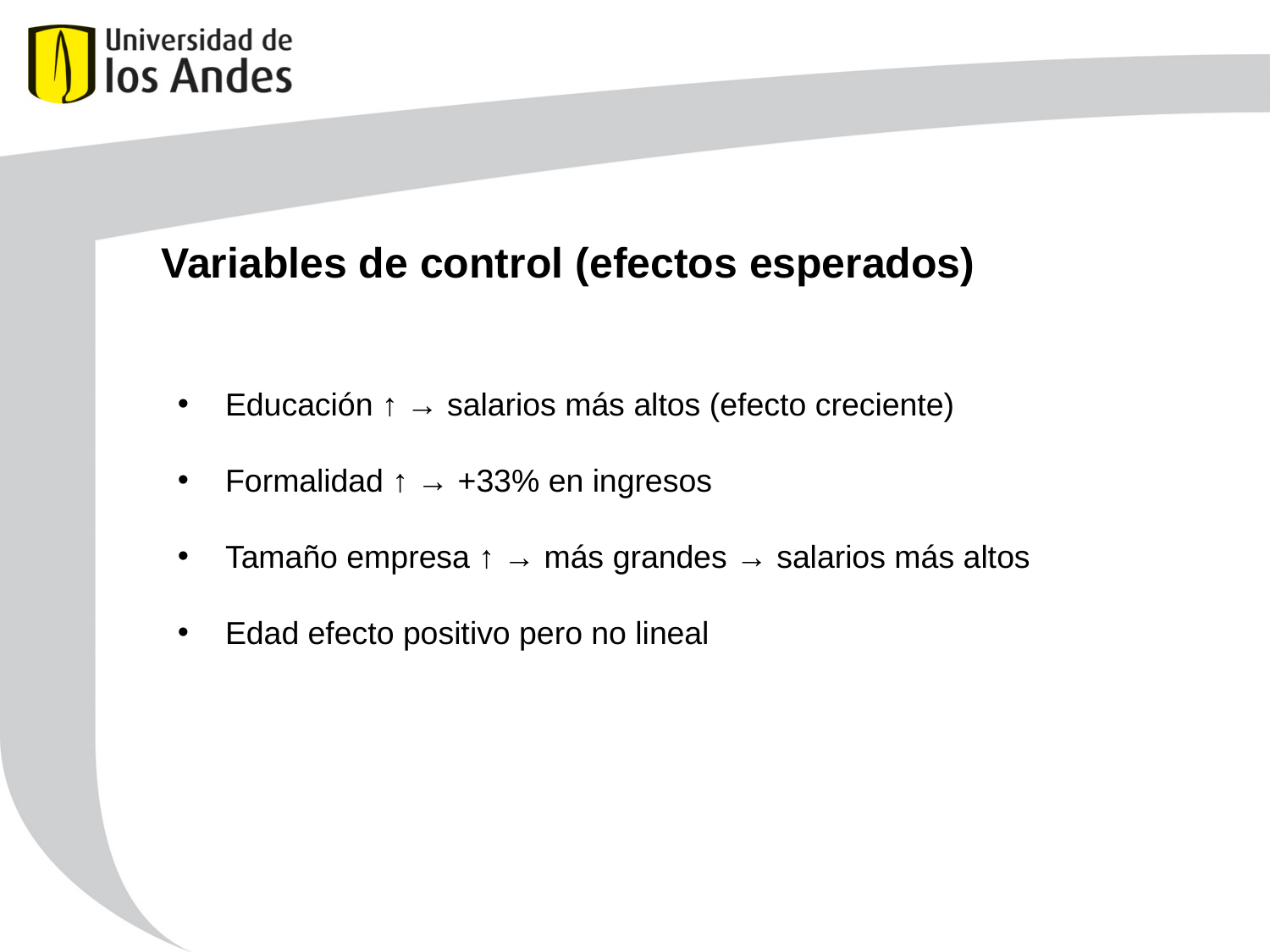

# Variables de control (efectos esperados)
Educación ↑ → salarios más altos (efecto creciente)

Formalidad ↑ → +33% en ingresos

Tamaño empresa ↑ → más grandes → salarios más altos

Edad efecto positivo pero no lineal